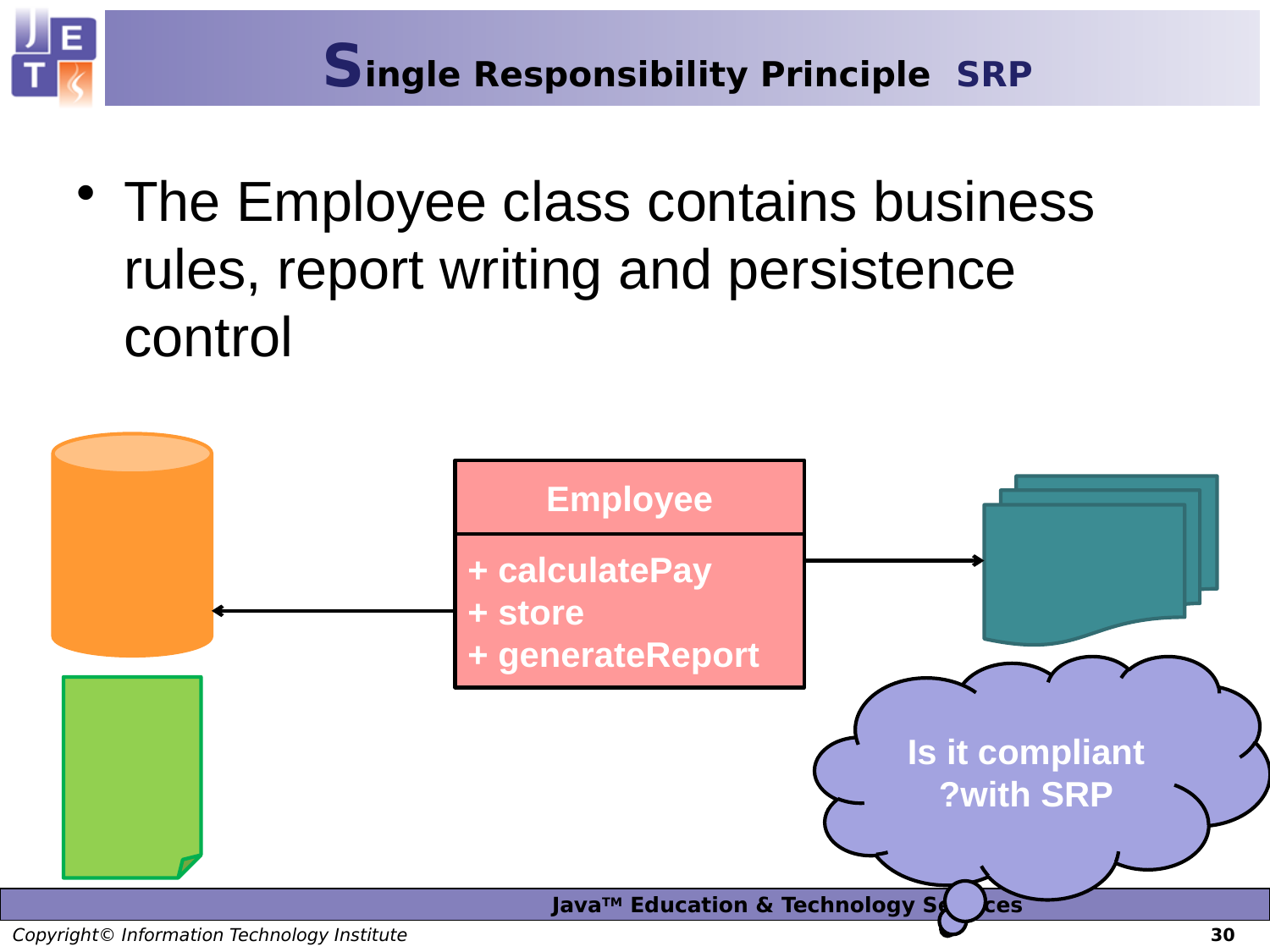

# Single Responsibility Principle  SRP
The Employee class contains business rules, report writing and persistence control

Employee
+ calculatePay
+ store
+ generateReport

Is it compliant with SRP?